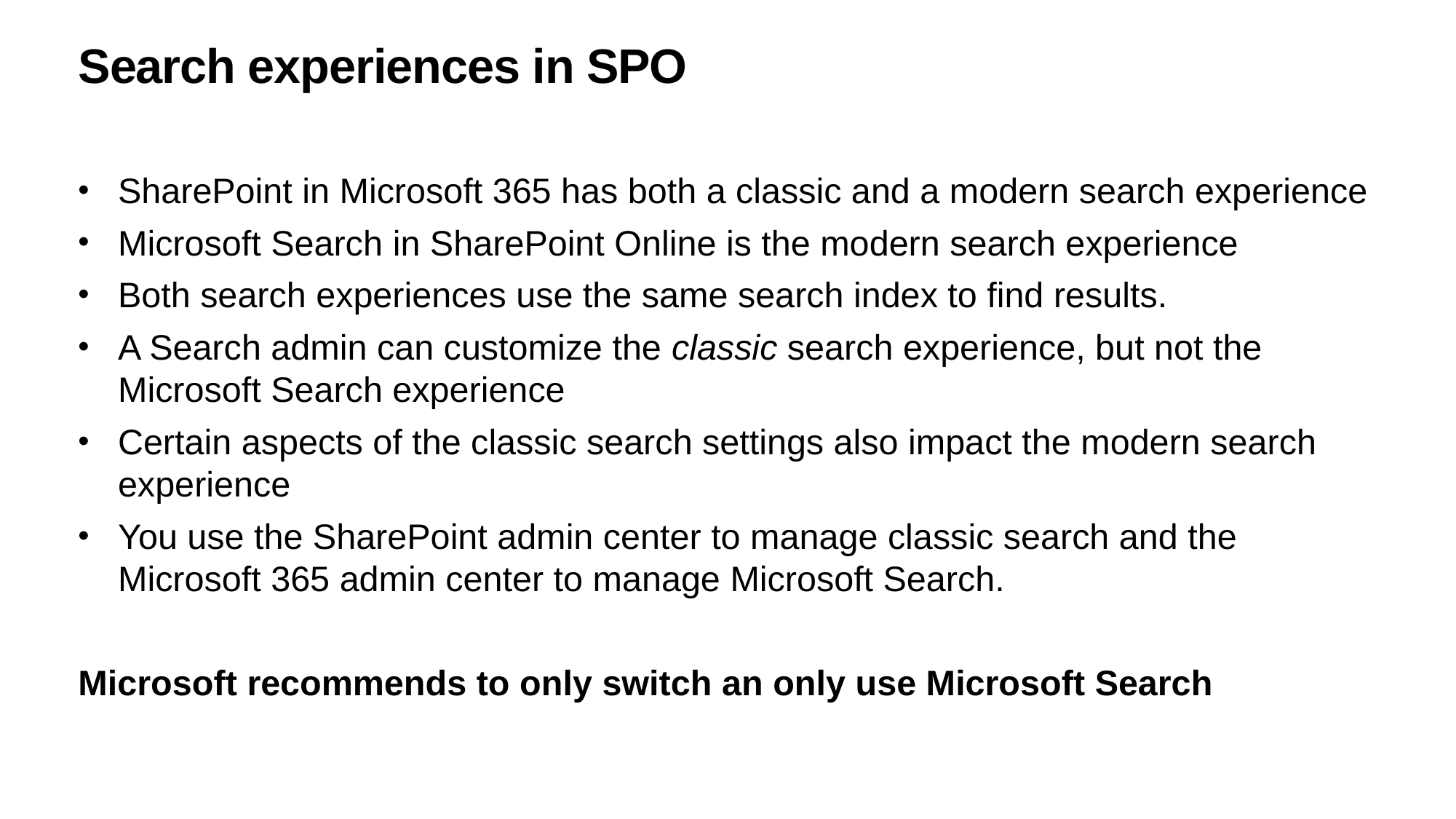

# Search experiences in SPO
SharePoint in Microsoft 365 has both a classic and a modern search experience
Microsoft Search in SharePoint Online is the modern search experience
Both search experiences use the same search index to find results.
A Search admin can customize the classic search experience, but not the Microsoft Search experience
Certain aspects of the classic search settings also impact the modern search experience
You use the SharePoint admin center to manage classic search and the Microsoft 365 admin center to manage Microsoft Search.

Microsoft recommends to only switch an only use Microsoft Search